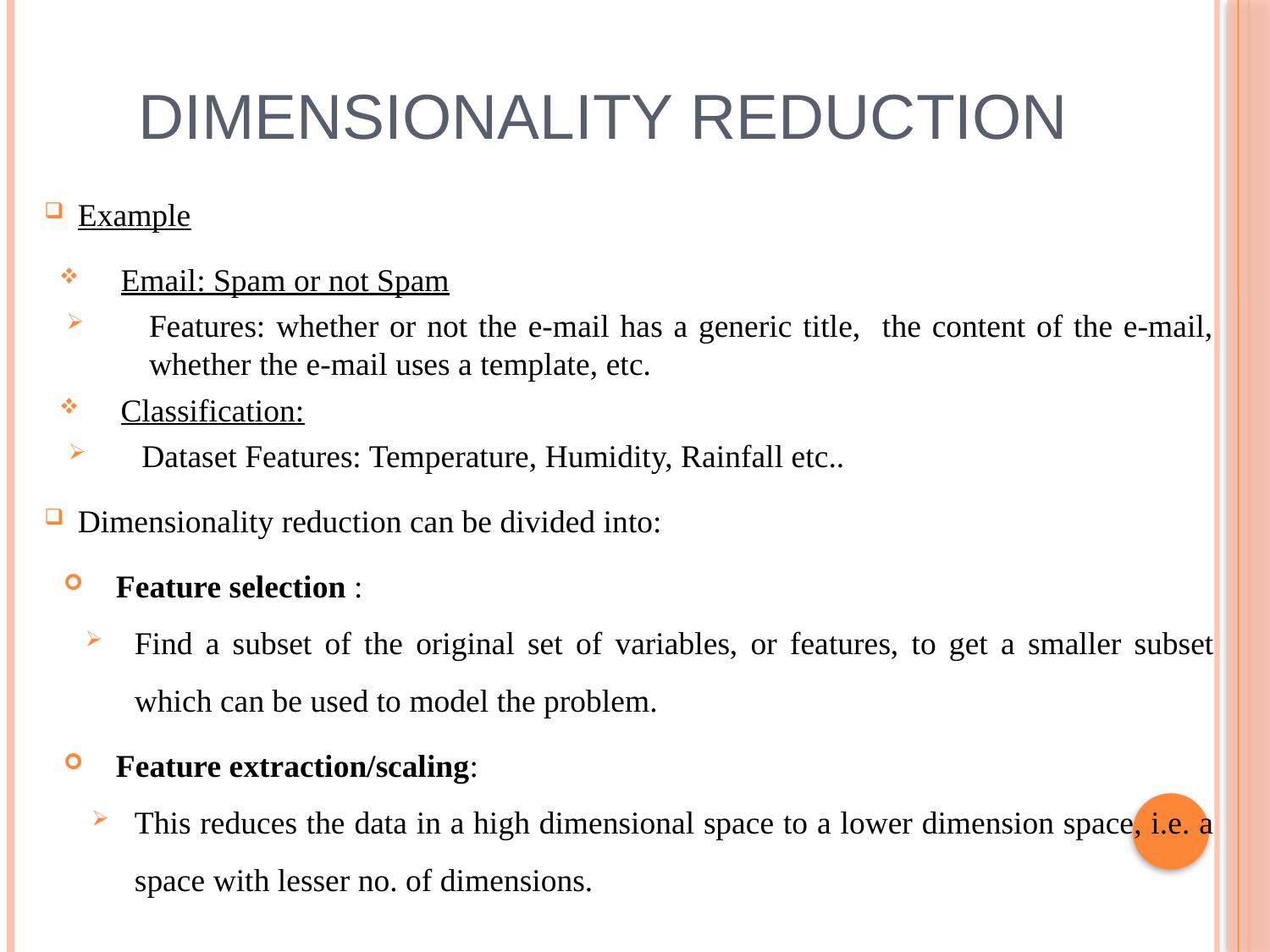

# Dimensionality reduction
Example
Email: Spam or not Spam
Features: whether or not the e-mail has a generic title,  the content of the e-mail, whether the e-mail uses a template, etc.
Classification:
Dataset Features: Temperature, Humidity, Rainfall etc..
Dimensionality reduction can be divided into:
 Feature selection :
Find a subset of the original set of variables, or features, to get a smaller subset which can be used to model the problem.
 Feature extraction/scaling:
This reduces the data in a high dimensional space to a lower dimension space, i.e. a space with lesser no. of dimensions.